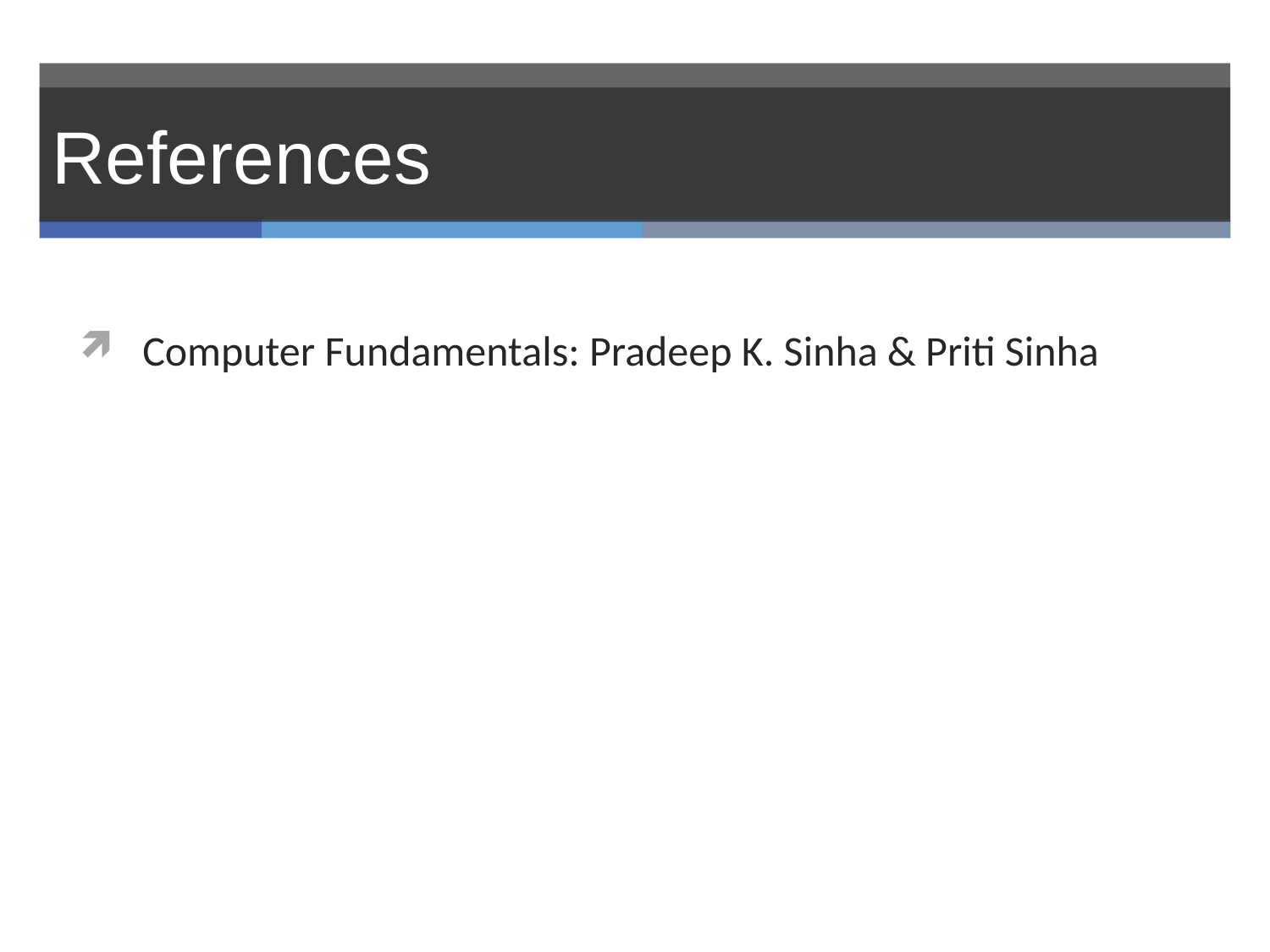

# References
Computer Fundamentals: Pradeep K. Sinha & Priti Sinha